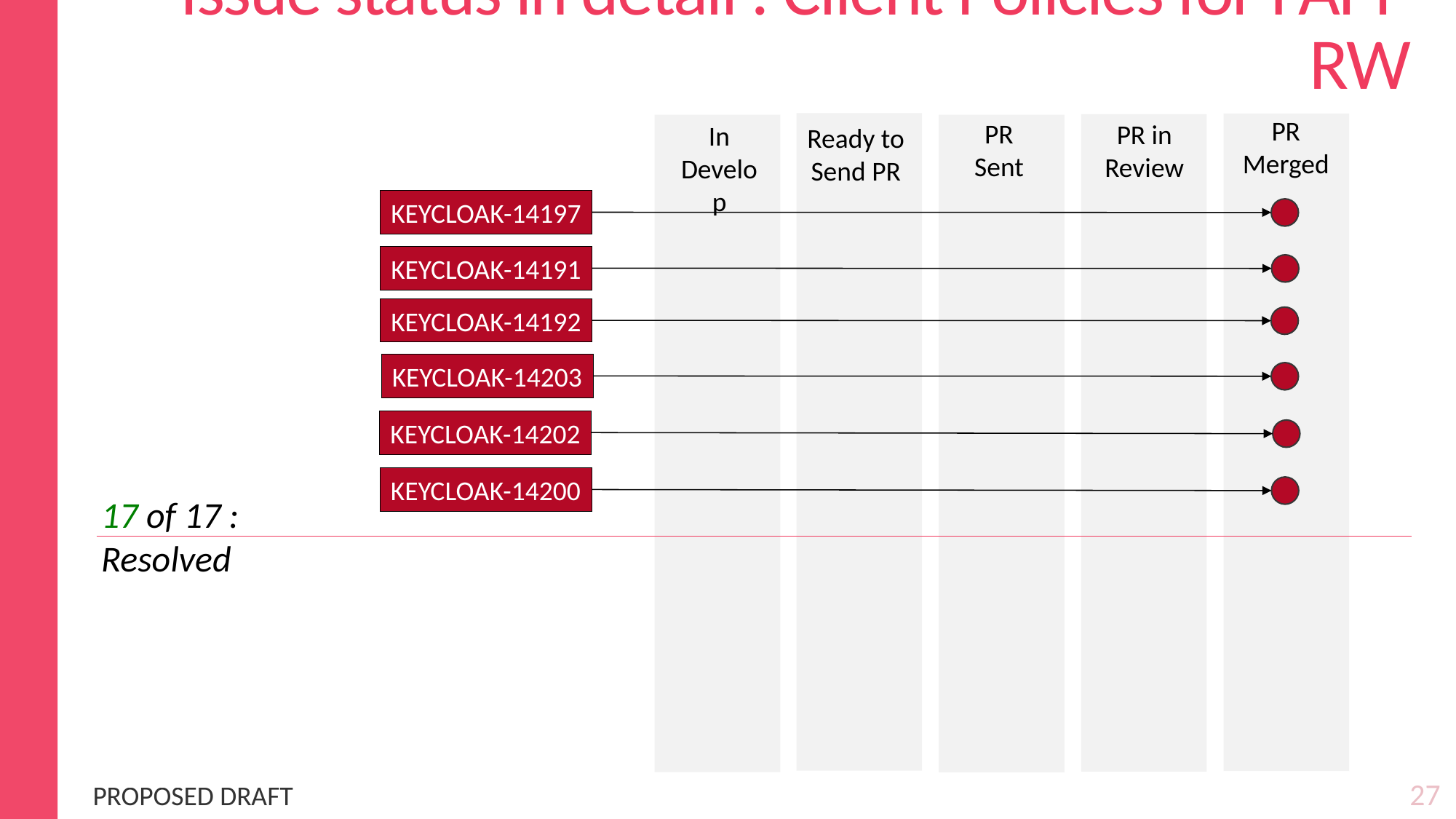

# Issue status in detail : Client Policies for FAPI-RW
PR
Merged
PR
Sent
PR in Review

In
Develop

Ready to Send PR
KEYCLOAK-14197

KEYCLOAK-14191

KEYCLOAK-14192

KEYCLOAK-14203

KEYCLOAK-14202

KEYCLOAK-14200

 17 of 17 :
 Resolved
27
PROPOSED DRAFT